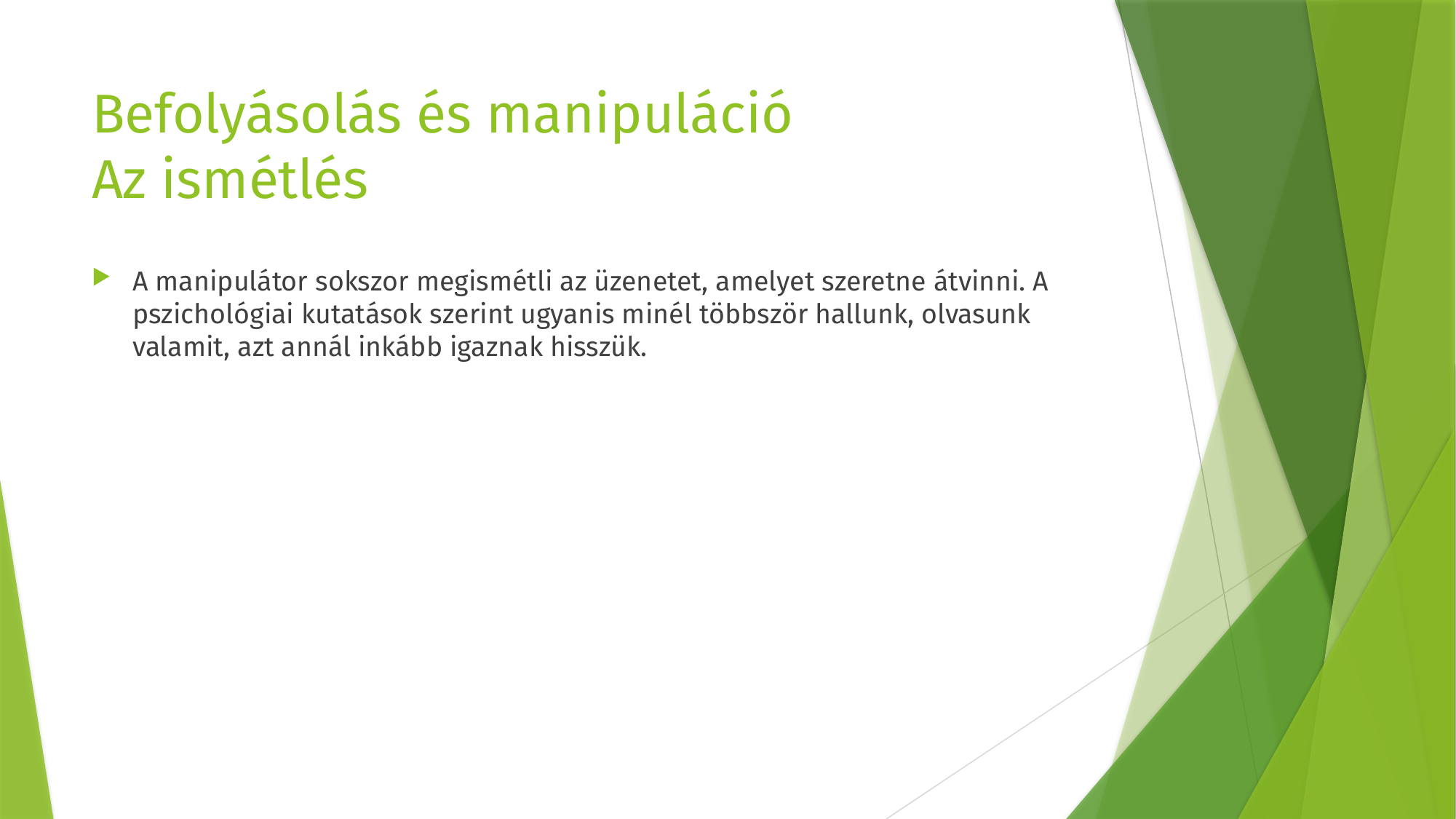

# Befolyásolás és manipuláció Az ismétlés
A manipulátor sokszor megismétli az üzenetet, amelyet szeretne átvinni. A pszichológiai kutatások szerint ugyanis minél többször hallunk, olvasunk valamit, azt annál inkább igaznak hisszük.